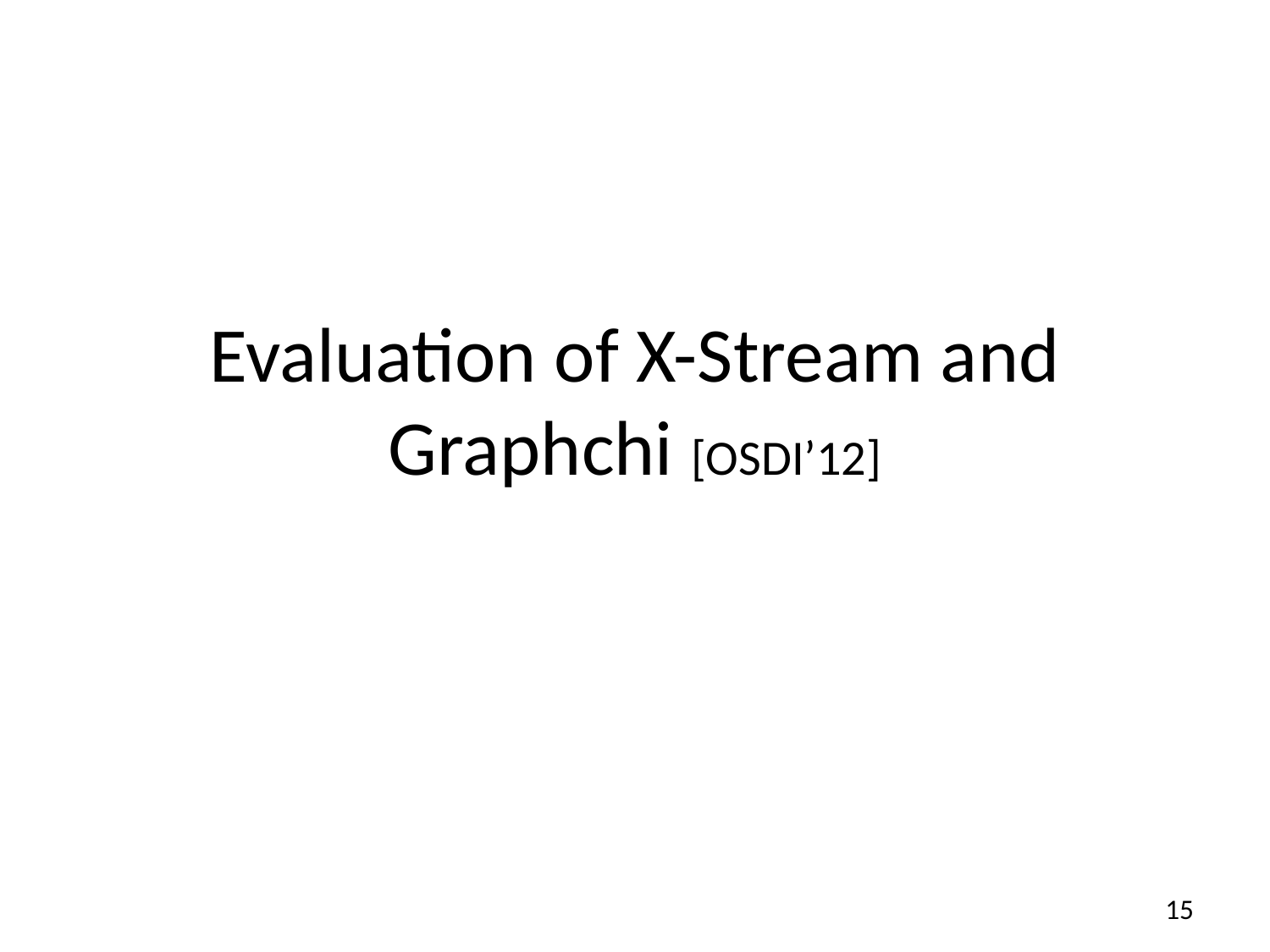

# Evaluation of X-Stream and Graphchi [OSDI’12]

15